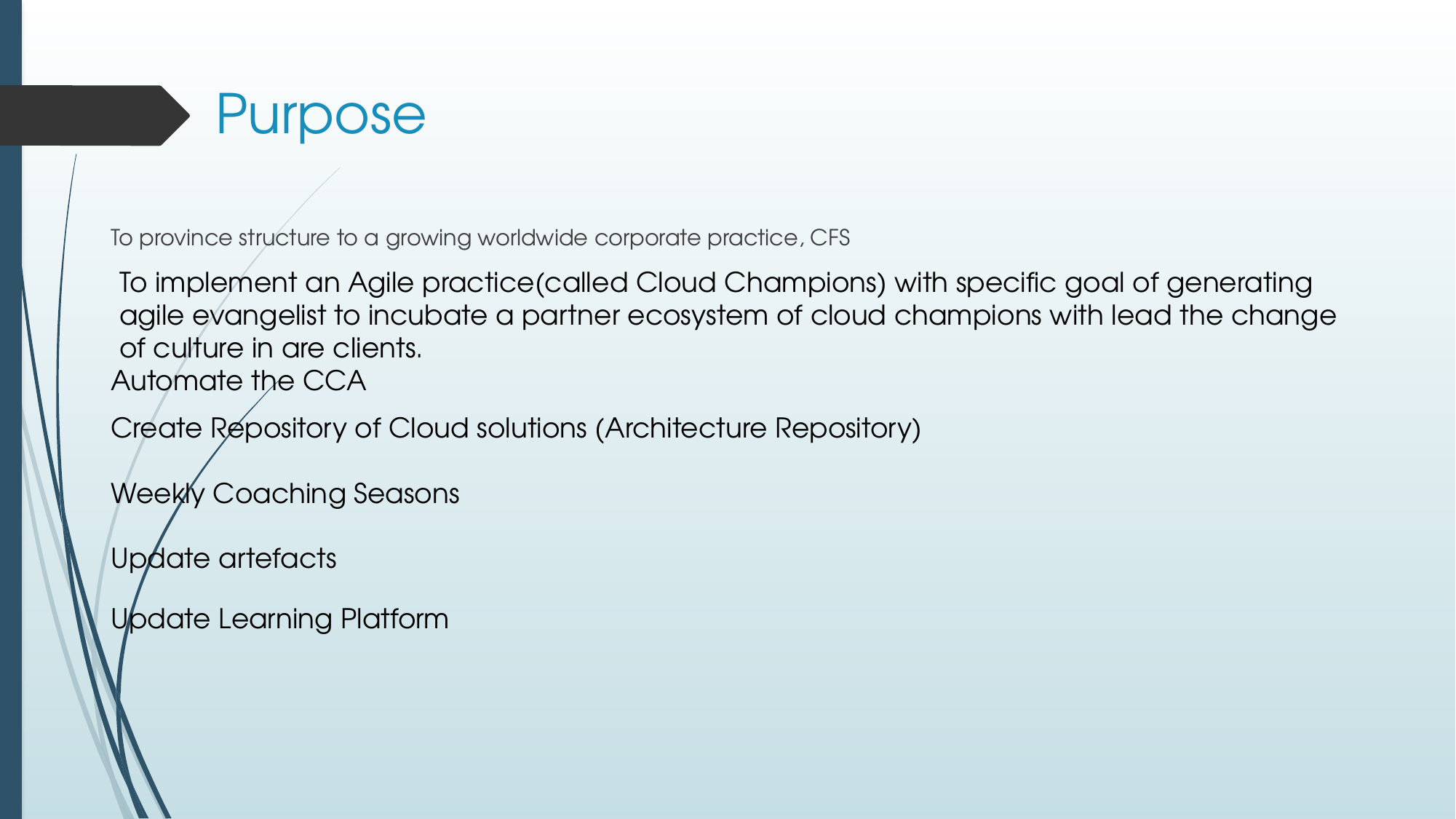

# Purpose
To province structure to a growing worldwide corporate practice, CFS

To implement an Agile practice(called Cloud Champions) with specific goal of generating agile evangelist to incubate a partner ecosystem of cloud champions with lead the change of culture in are clients.

Automate the CCA

Create Repository of Cloud solutions (Architecture Repository)

Weekly Coaching Seasons
Update artefacts
Update Learning Platform